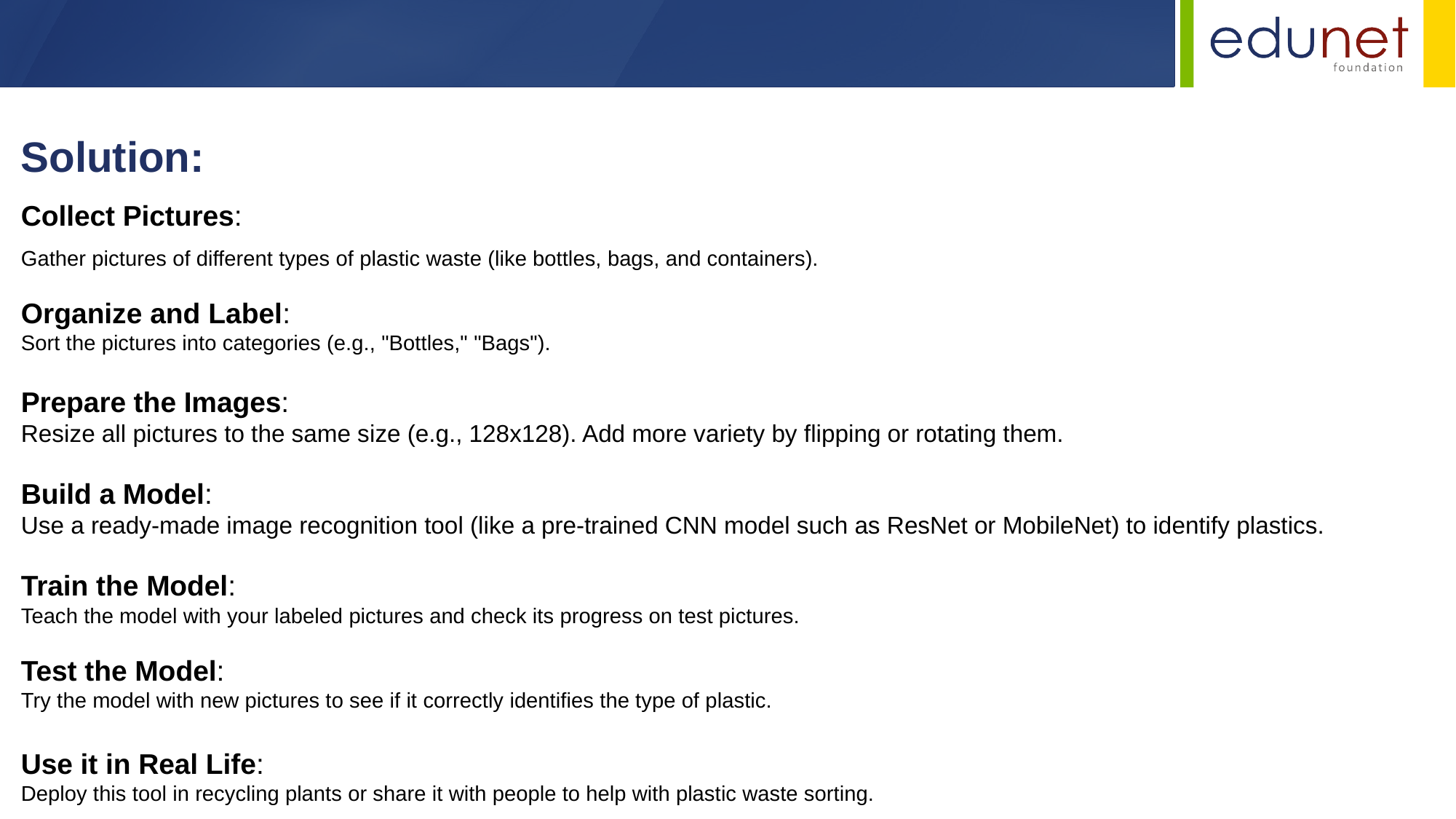

Solution:
Collect Pictures:
Gather pictures of different types of plastic waste (like bottles, bags, and containers).

Organize and Label:
Sort the pictures into categories (e.g., "Bottles," "Bags").

Prepare the Images:
Resize all pictures to the same size (e.g., 128x128). Add more variety by flipping or rotating them.

Build a Model:
Use a ready-made image recognition tool (like a pre-trained CNN model such as ResNet or MobileNet) to identify plastics.

Train the Model:
Teach the model with your labeled pictures and check its progress on test pictures.

Test the Model:
Try the model with new pictures to see if it correctly identifies the type of plastic.

Use it in Real Life:
Deploy this tool in recycling plants or share it with people to help with plastic waste sorting.